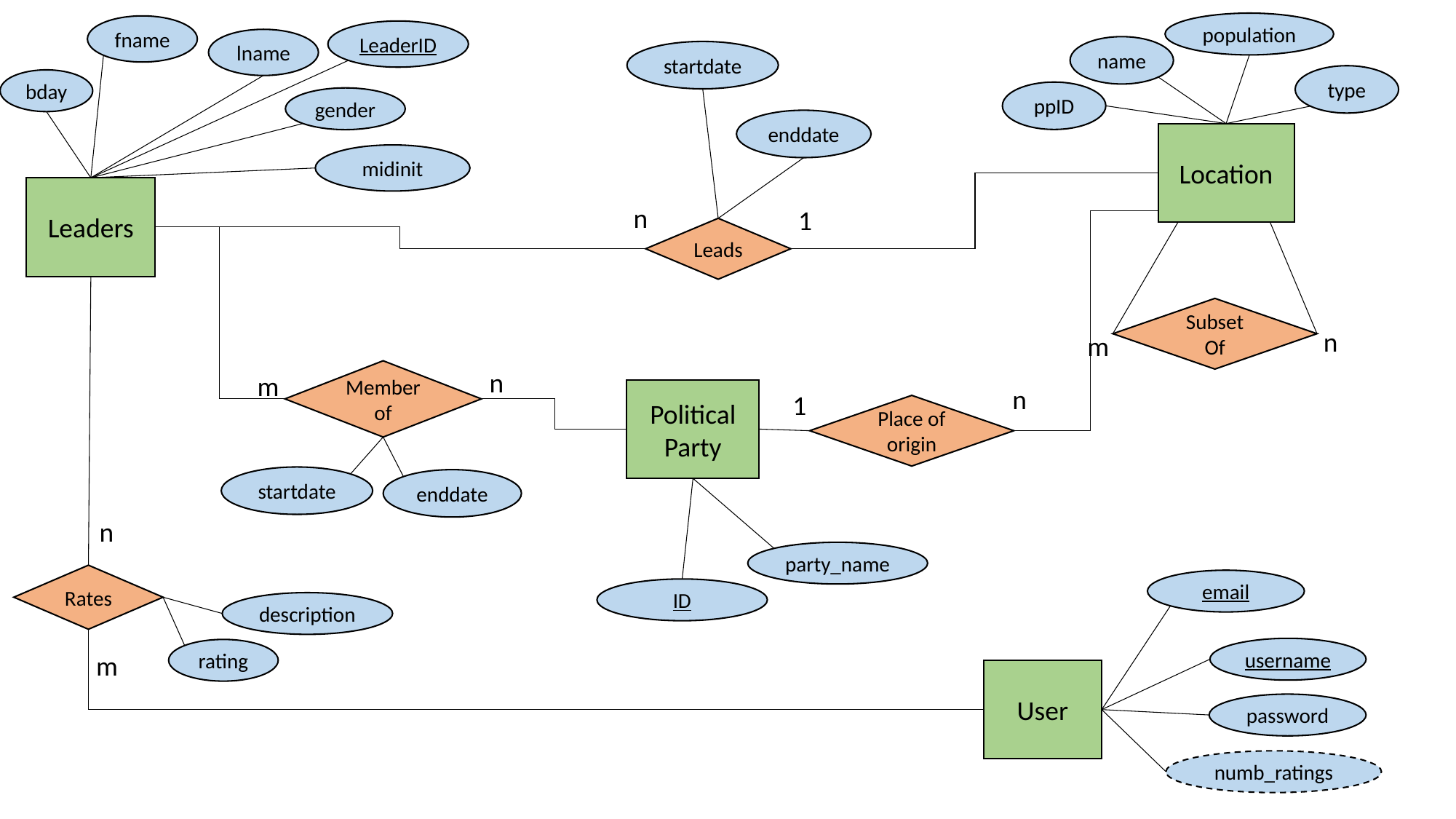

population
fname
LeaderID
lname
name
startdate
type
bday
ppID
gender
enddate
Location
midinit
Leaders
n
1

Leads
Subset Of
n
 m
n
Member of
m
n
Political Party
1
Place of origin
startdate
enddate
n
party_name
Rates
email
ID
description
username
rating
m
User
password
numb_ratings